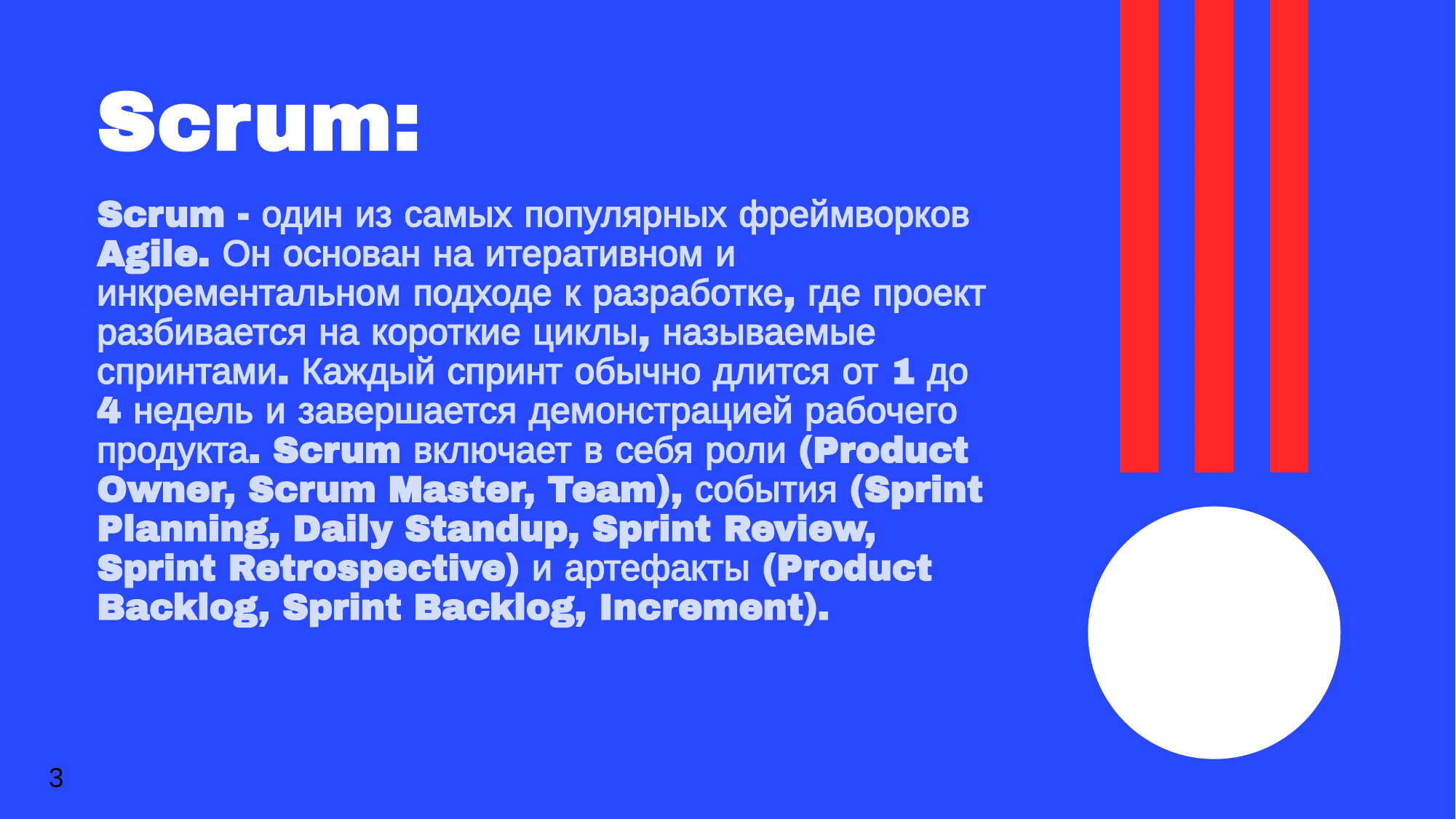

# Scrum:
Scrum - один из самых популярных фреймворков Agile. Он основан на итеративном и инкрементальном подходе к разработке, где проект разбивается на короткие циклы, называемые спринтами. Каждый спринт обычно длится от 1 до 4 недель и завершается демонстрацией рабочего продукта. Scrum включает в себя роли (Product Owner, Scrum Master, Team), события (Sprint Planning, Daily Standup, Sprint Review, Sprint Retrospective) и артефакты (Product Backlog, Sprint Backlog, Increment).
3